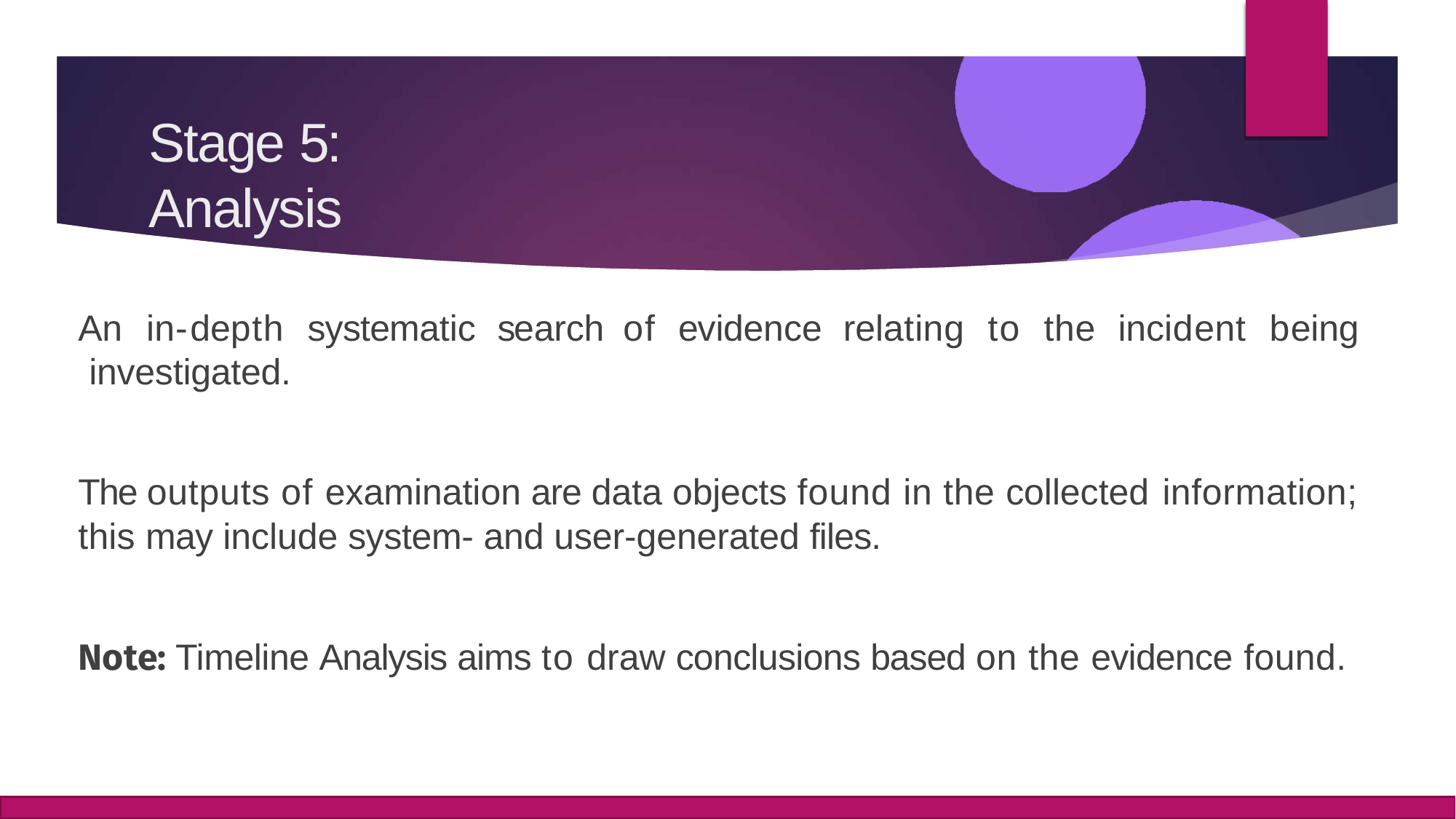

# Stage 5: Analysis
An	in-depth	systematic	search	of	evidence	relating	to	the	incident	being  investigated.

The outputs of examination are data objects found in the collected information;
this may include system- and user-generated files.

Note: Timeline Analysis aims to draw conclusions based on the evidence found.